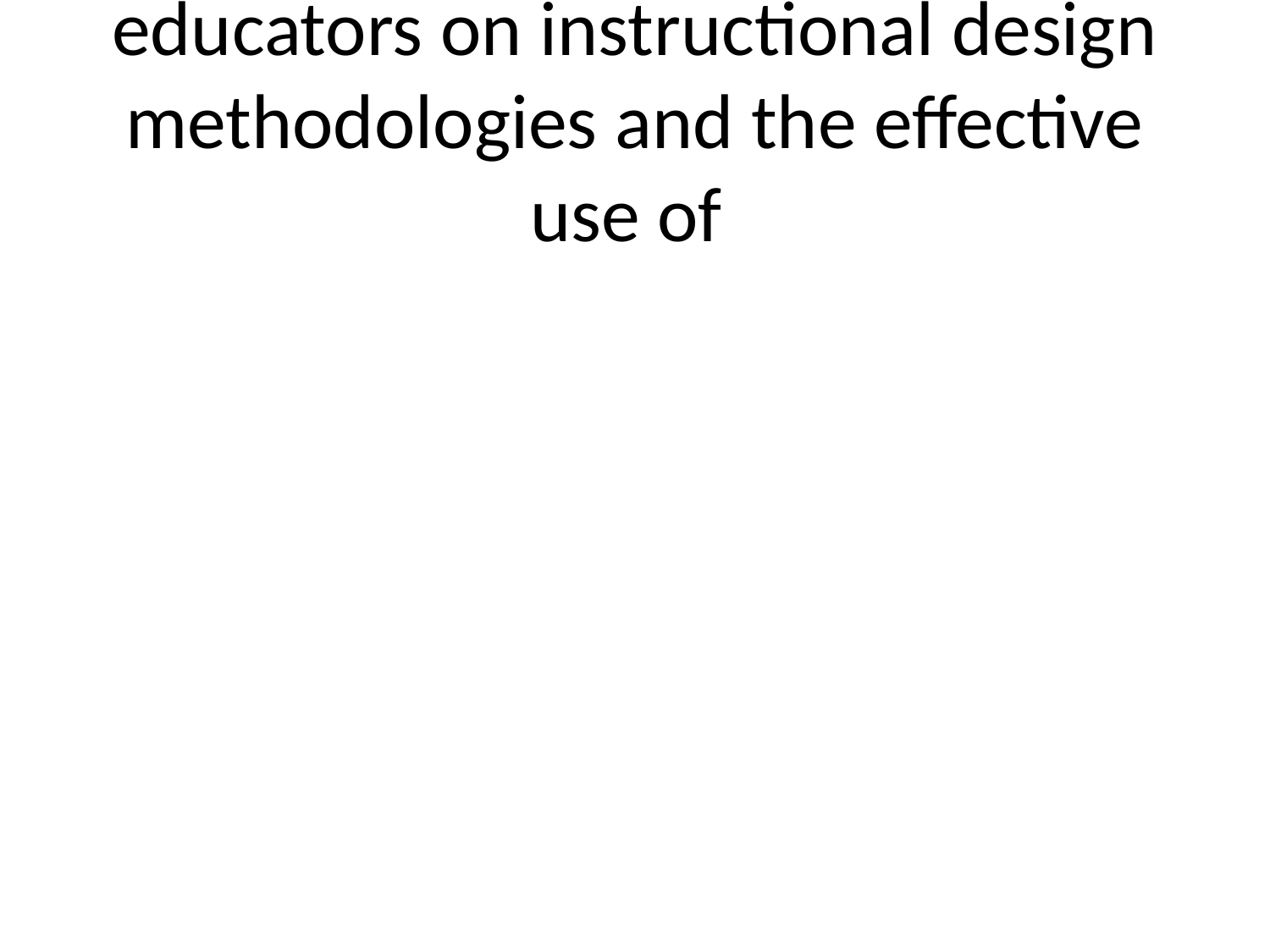

# educators on instructional design methodologies and the effective use of